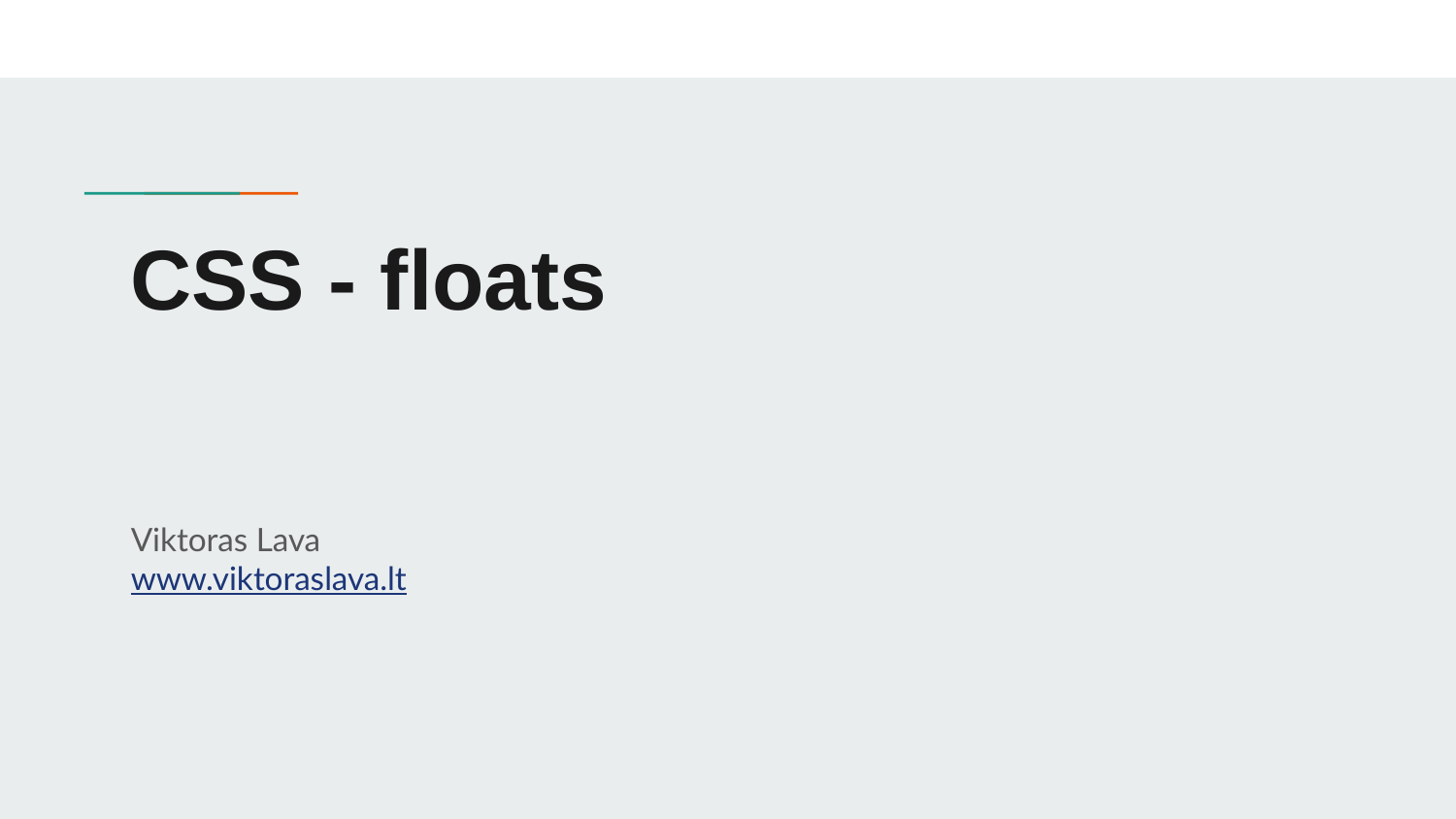

# CSS - floats
Viktoras Lava                                                                                                                    www.viktoraslava.lt